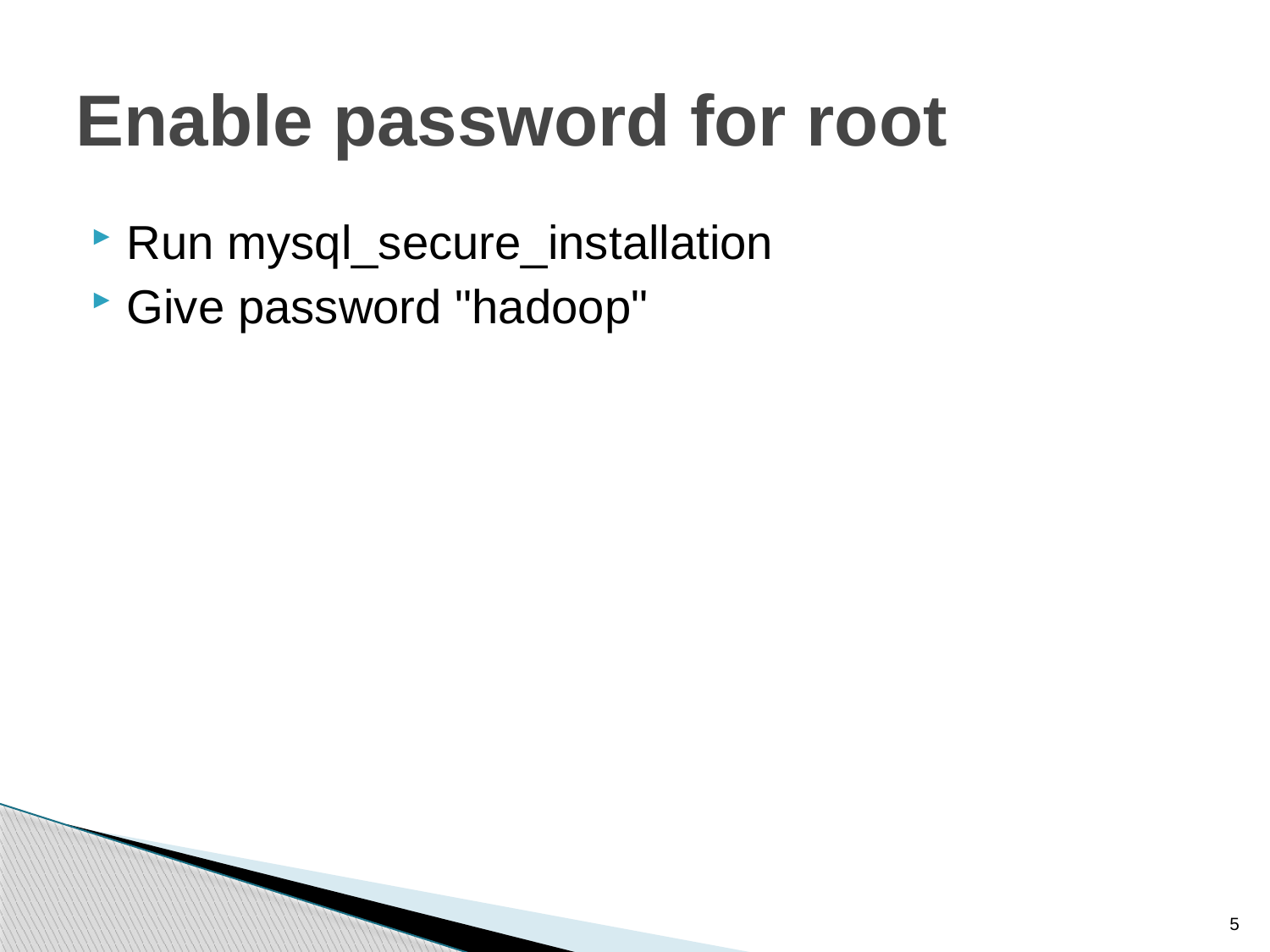

# Enable password for root
Run mysql_secure_installation
Give password "hadoop"
5